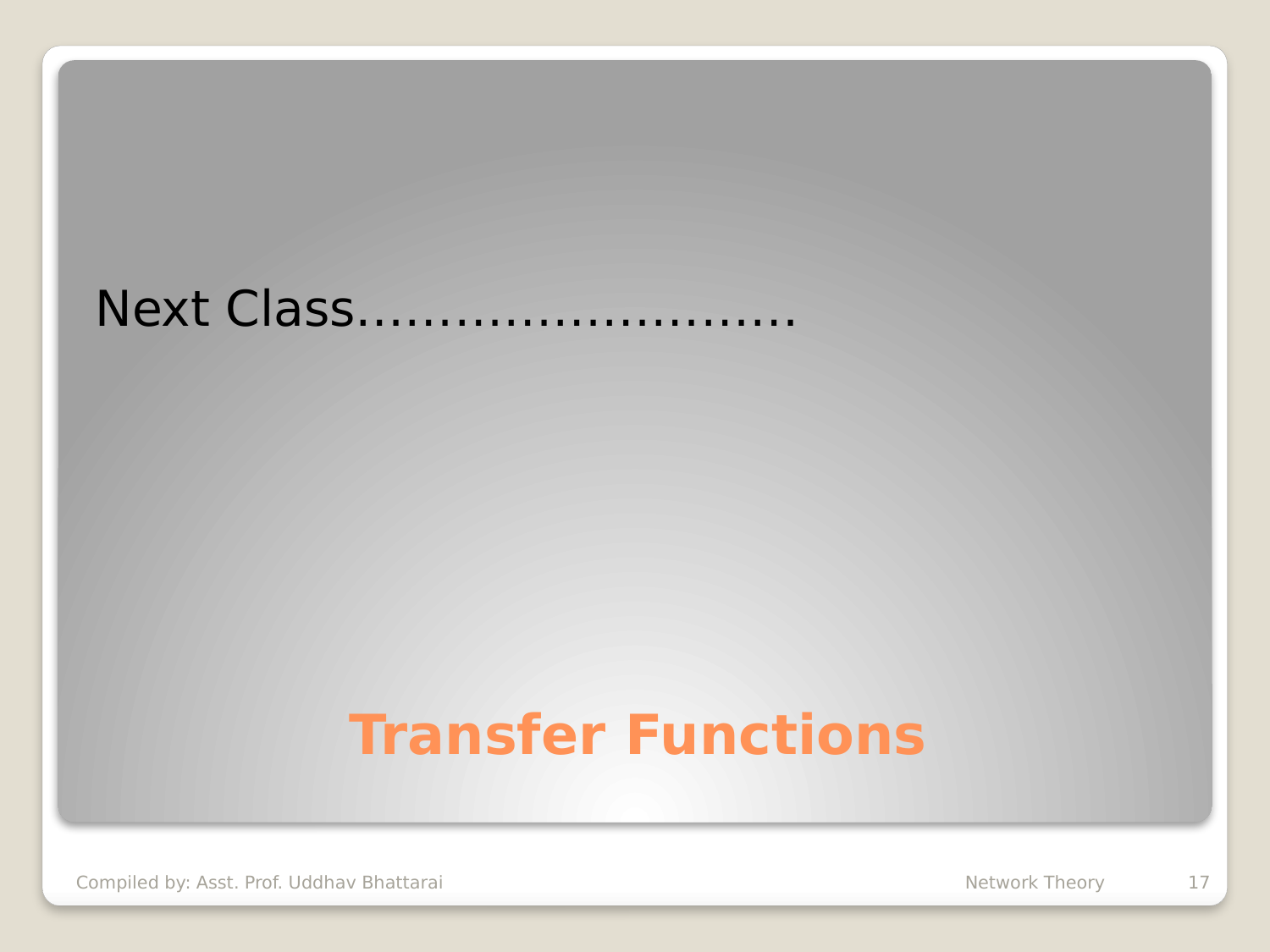

Next Class………………………
# Transfer Functions
Compiled by: Asst. Prof. Uddhav Bhattarai					Network Theory
17